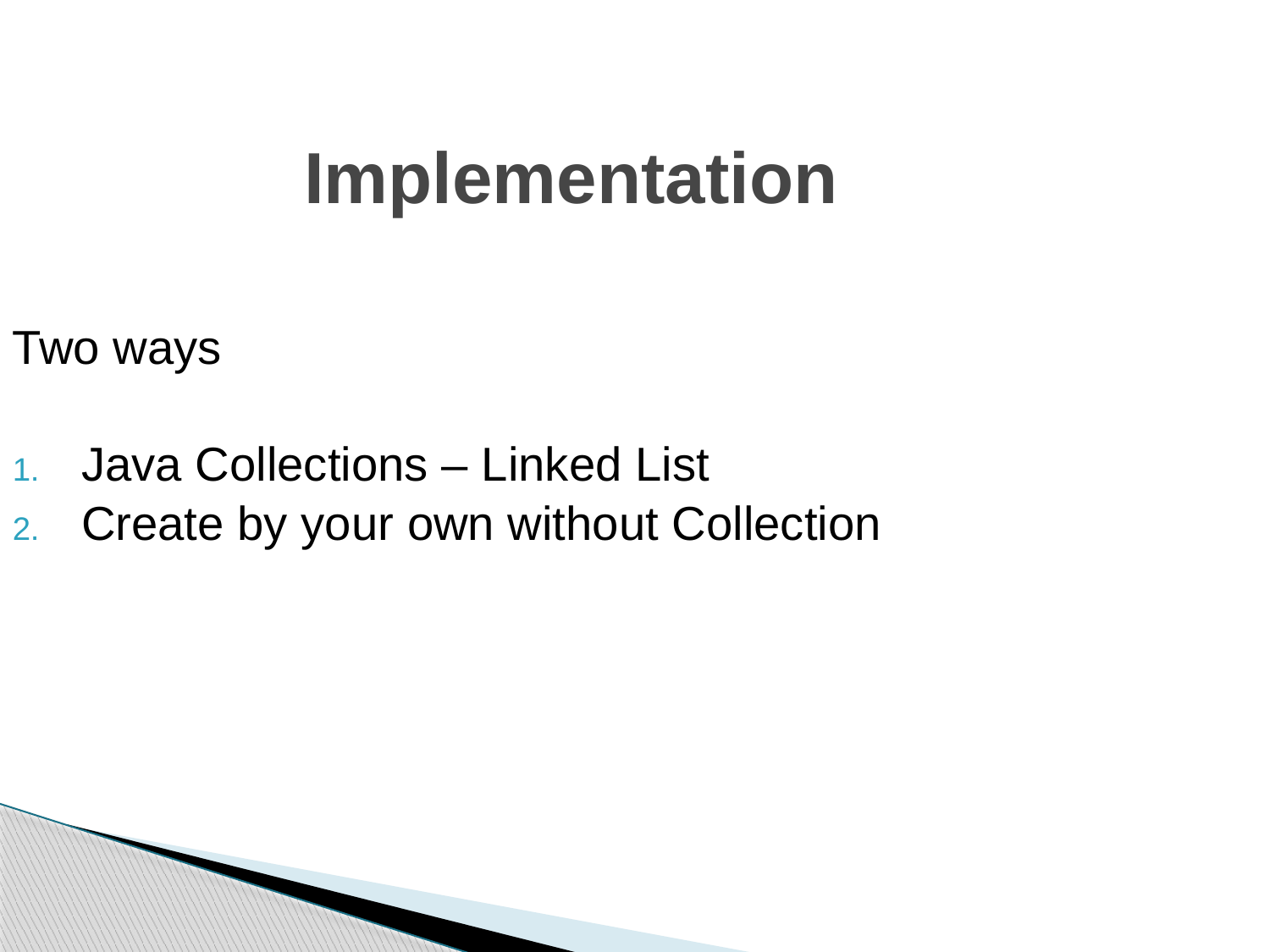

Implementation
Two ways

Java Collections – Linked List
Create by your own without Collection